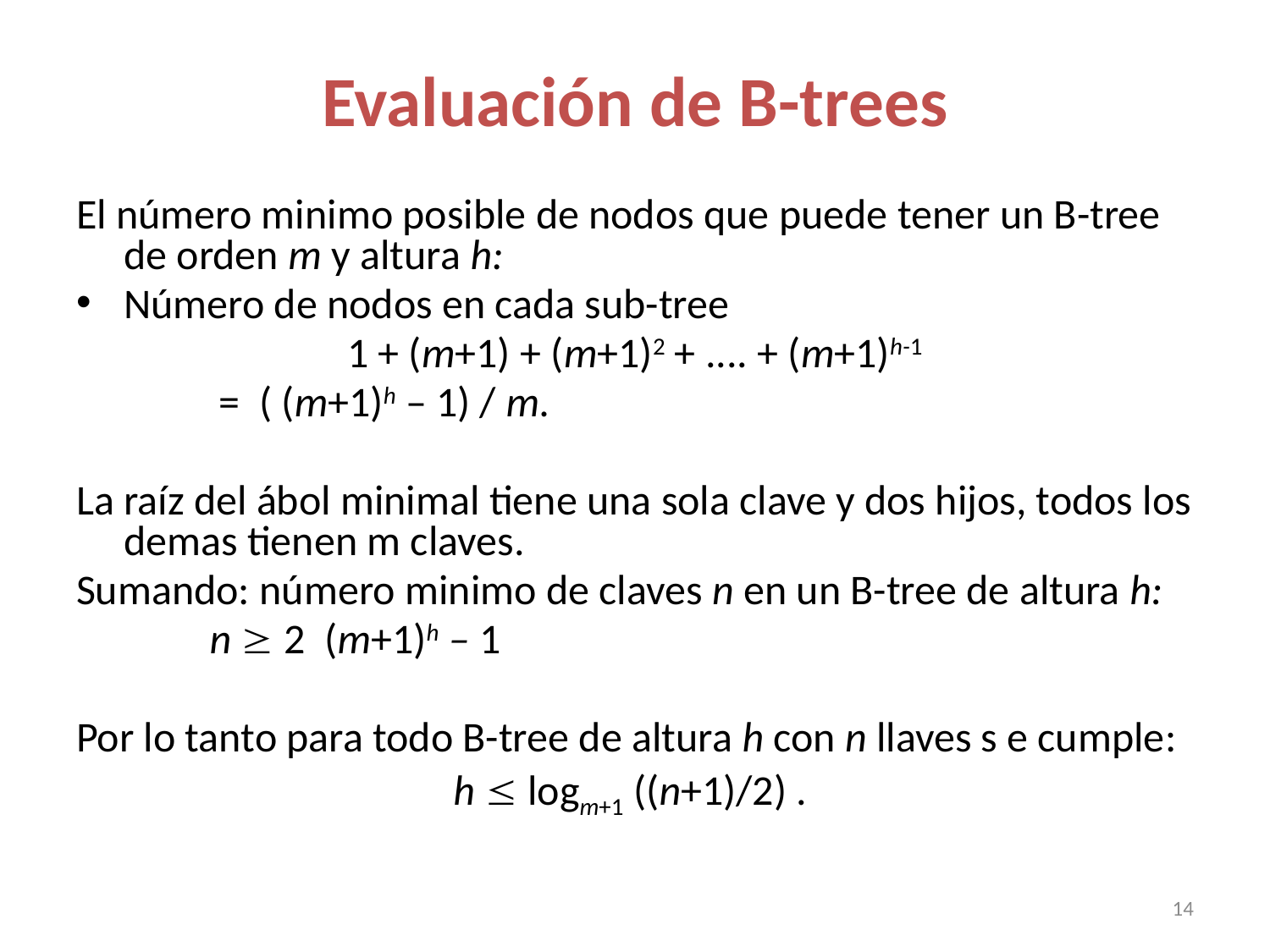

# Evaluación de B-trees
El número minimo posible de nodos que puede tener un B-tree de orden m y altura h:
Número de nodos en cada sub-tree
1 + (m+1) + (m+1)2 + .... + (m+1)h-1
               =  ( (m+1)h – 1) / m.

La raíz del ábol minimal tiene una sola clave y dos hijos, todos los demas tienen m claves.
Sumando: número minimo de claves n en un B-tree de altura h:
              n ≥ 2  (m+1)h – 1

Por lo tanto para todo B-tree de altura h con n llaves s e cumple:
h ≤ logm+1 ((n+1)/2) .

14